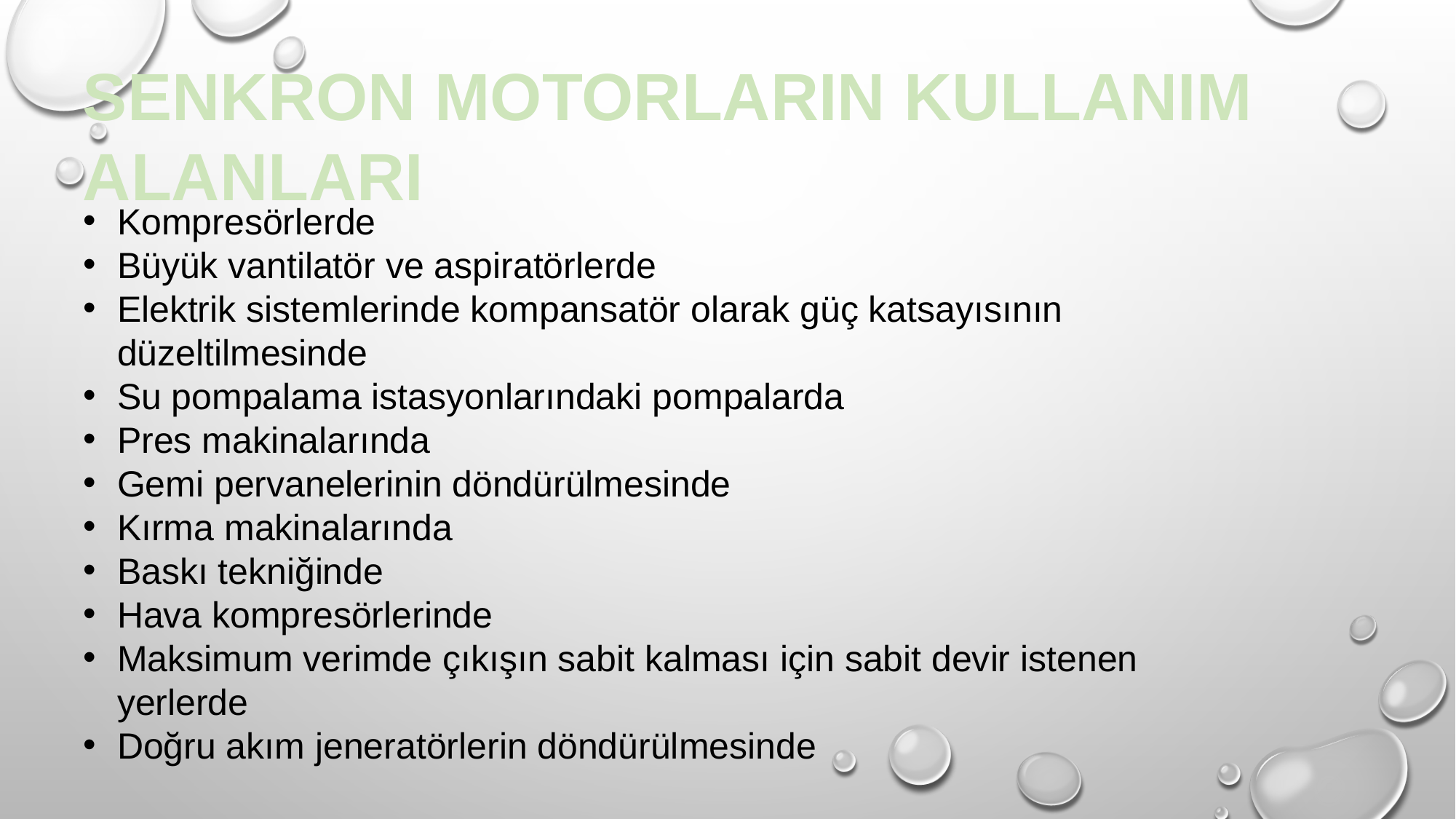

SENKRON MOTORLARIN KULLANIM ALANLARI
Kompresörlerde
Büyük vantilatör ve aspiratörlerde
Elektrik sistemlerinde kompansatör olarak güç katsayısının düzeltilmesinde
Su pompalama istasyonlarındaki pompalarda
Pres makinalarında
Gemi pervanelerinin döndürülmesinde
Kırma makinalarında
Baskı tekniğinde
Hava kompresörlerinde
Maksimum verimde çıkışın sabit kalması için sabit devir istenen yerlerde
Doğru akım jeneratörlerin döndürülmesinde